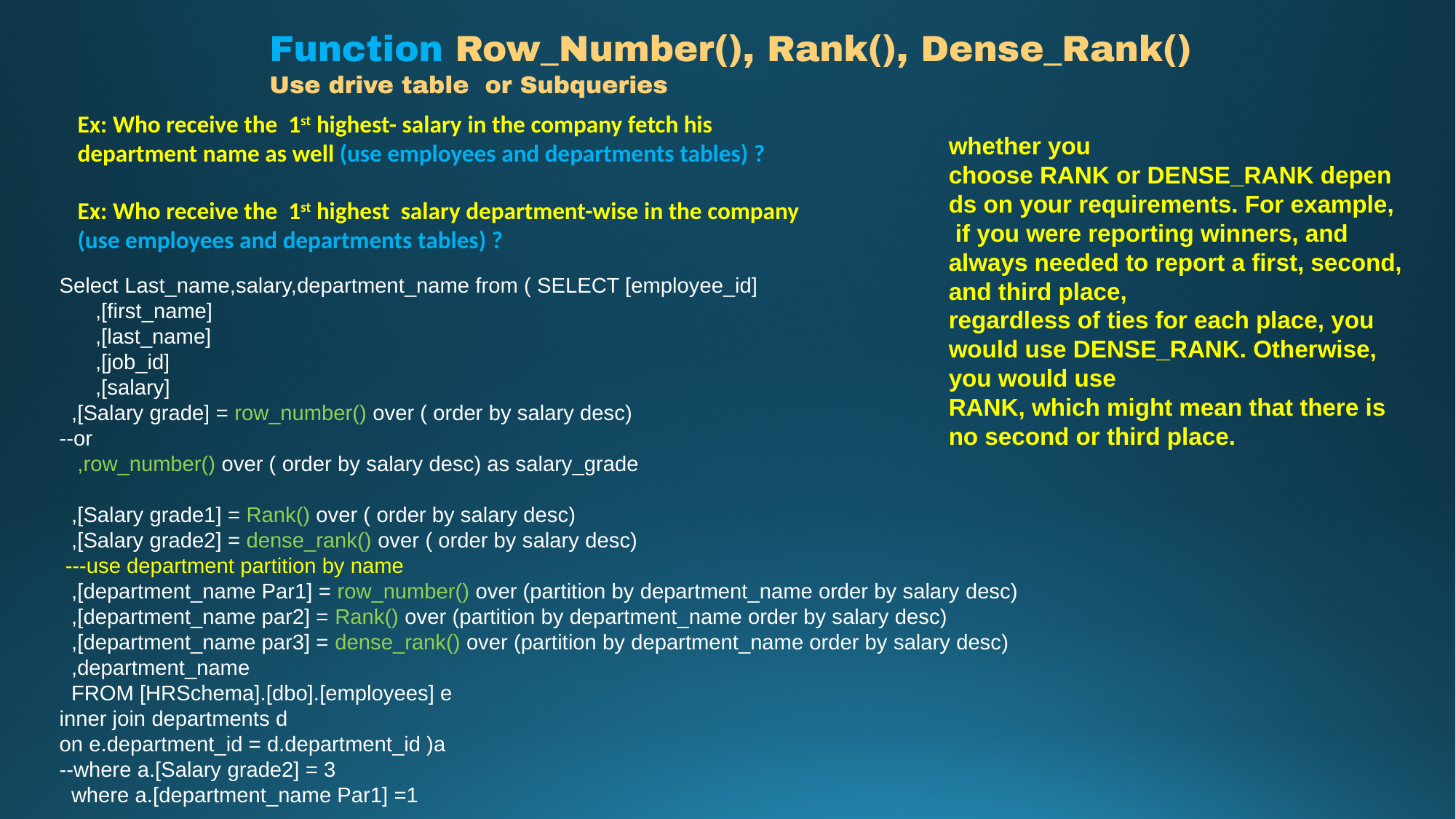

Function Row_Number(), Rank(), Dense_Rank()
Use drive table  or Subqueries
Ex: Who receive the  1st highest- salary in the company fetch his
department name as well (use employees and departments tables) ?

Ex: Who receive the  1st highest  salary department-wise in the company
(use employees and departments tables) ?
whether you choose RANK or DENSE_RANK depends on your requirements. For example,
 if you were reporting winners, and always needed to report a first, second, and third place,
regardless of ties for each place, you would use DENSE_RANK. Otherwise, you would use
RANK, which might mean that there is no second or third place.
Select Last_name,salary,department_name from ( SELECT [employee_id]
      ,[first_name]
      ,[last_name]
      ,[job_id]
      ,[salary]
  ,[Salary grade] = row_number() over ( order by salary desc)
--or
   ,row_number() over ( order by salary desc) as salary_grade

  ,[Salary grade1] = Rank() over ( order by salary desc)
  ,[Salary grade2] = dense_rank() over ( order by salary desc)
 ---use department partition by name
  ,[department_name Par1] = row_number() over (partition by department_name order by salary desc)
  ,[department_name par2] = Rank() over (partition by department_name order by salary desc)
  ,[department_name par3] = dense_rank() over (partition by department_name order by salary desc)
  ,department_name
  FROM [HRSchema].[dbo].[employees] e
inner join departments d
on e.department_id = d.department_id )a
--where a.[Salary grade2] = 3
  where a.[department_name Par1] =1